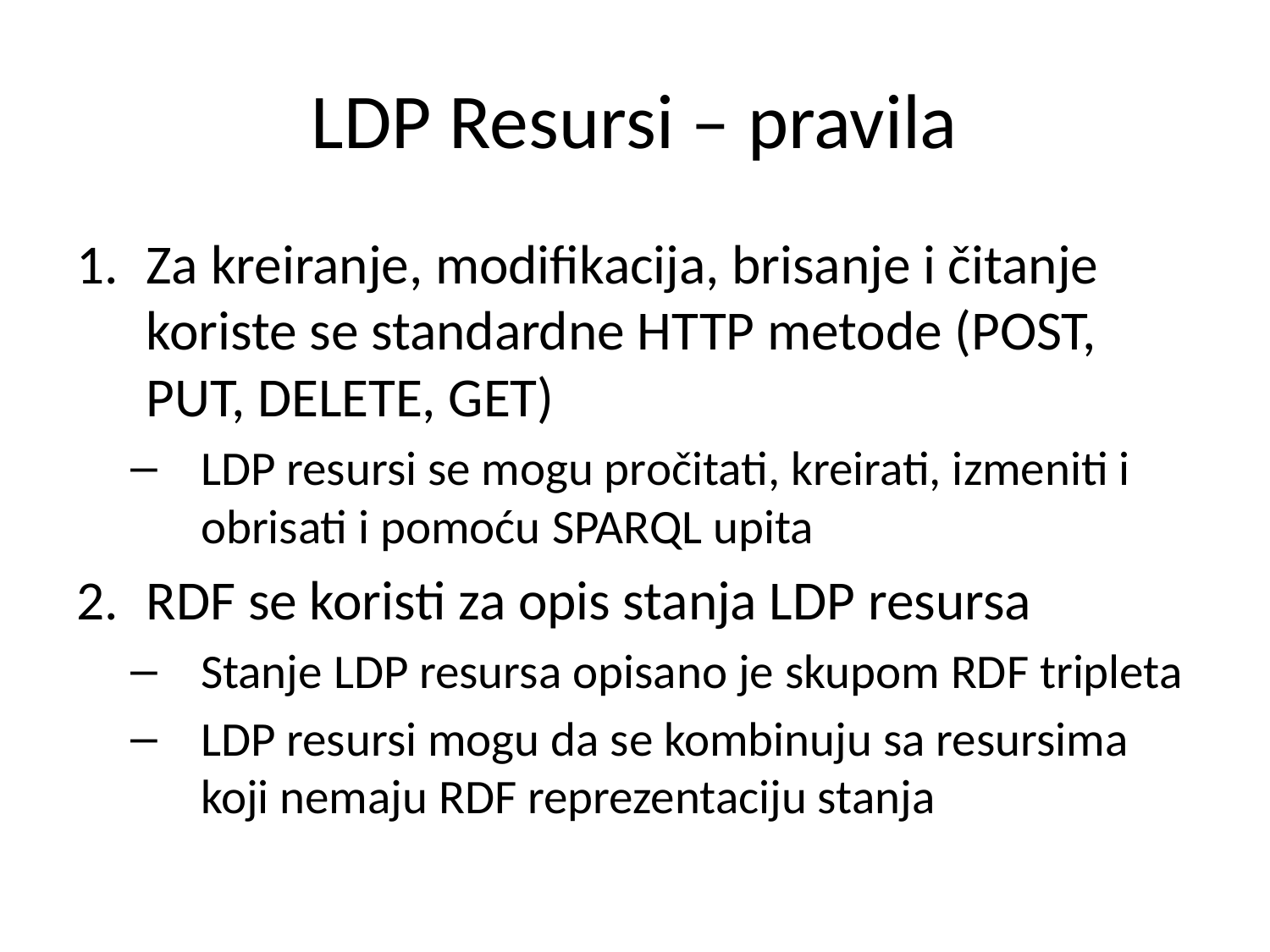

# LDP Resursi – pravila
Za kreiranje, modifikacija, brisanje i čitanje koriste se standardne HTTP metode (POST, PUT, DELETE, GET)
LDP resursi se mogu pročitati, kreirati, izmeniti i obrisati i pomoću SPARQL upita
RDF se koristi za opis stanja LDP resursa
Stanje LDP resursa opisano je skupom RDF tripleta
LDP resursi mogu da se kombinuju sa resursima koji nemaju RDF reprezentaciju stanja